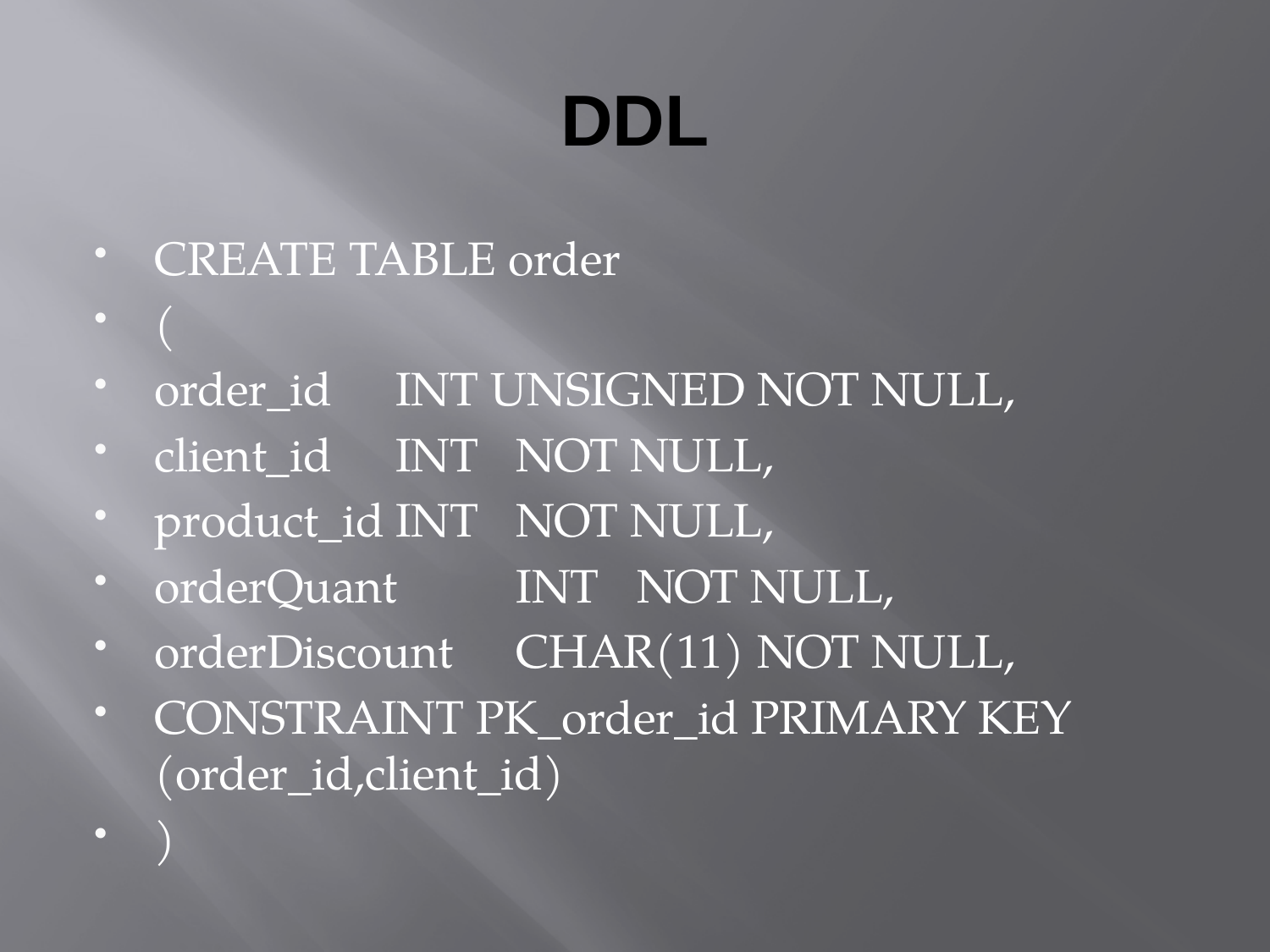

# DDL
CREATE TABLE order
(
order_id 		INT UNSIGNED	NOT NULL,
client_id 		INT			NOT NULL,
product_id	INT			NOT NULL,
orderQuant  	INT			NOT NULL,
orderDiscount	CHAR(11)		NOT NULL,
CONSTRAINT PK_order_id PRIMARY KEY (order_id,client_id)
)